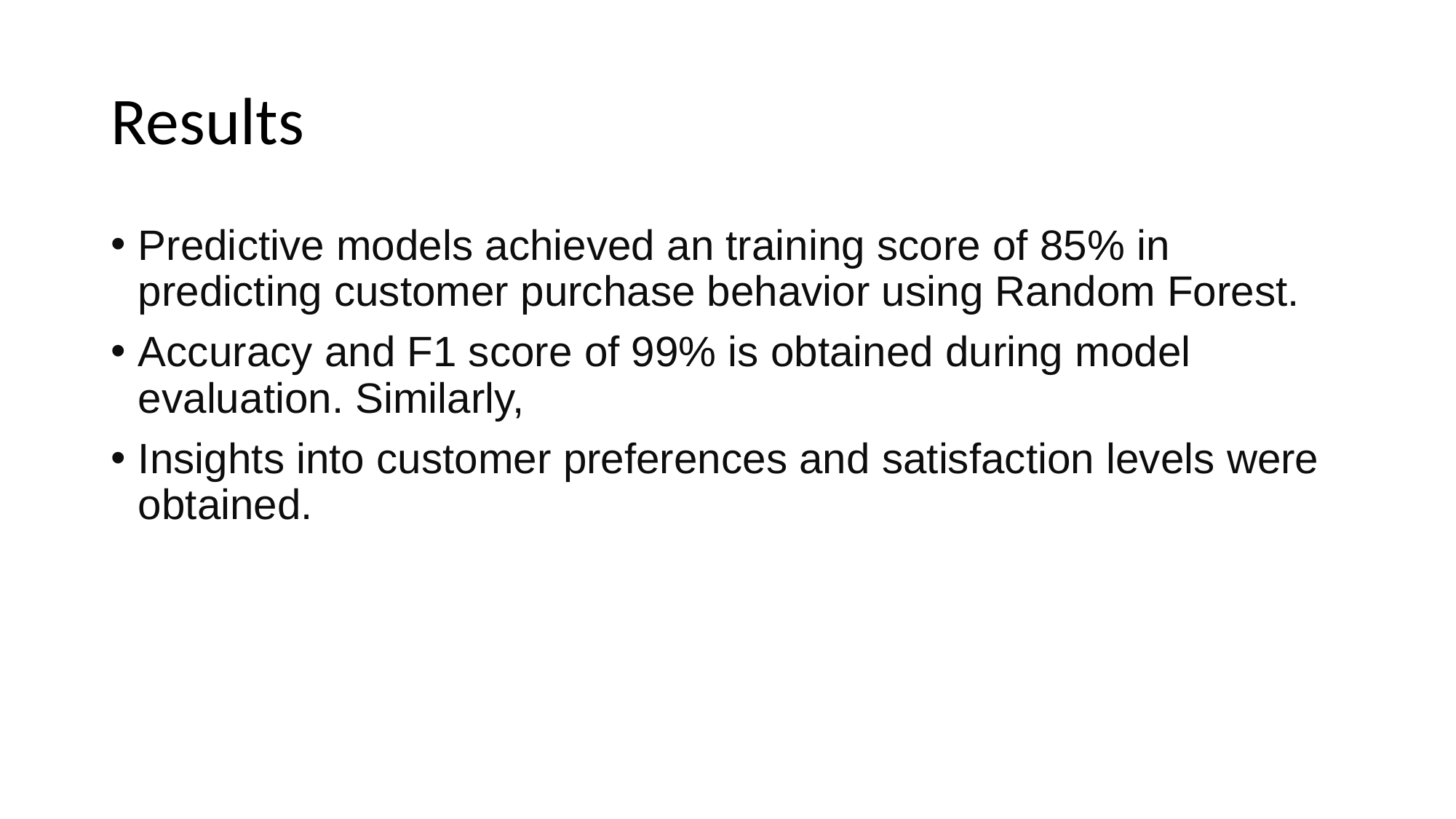

# Results
Predictive models achieved an training score of 85% in predicting customer purchase behavior using Random Forest.
Accuracy and F1 score of 99% is obtained during model evaluation. Similarly,
Insights into customer preferences and satisfaction levels were obtained.